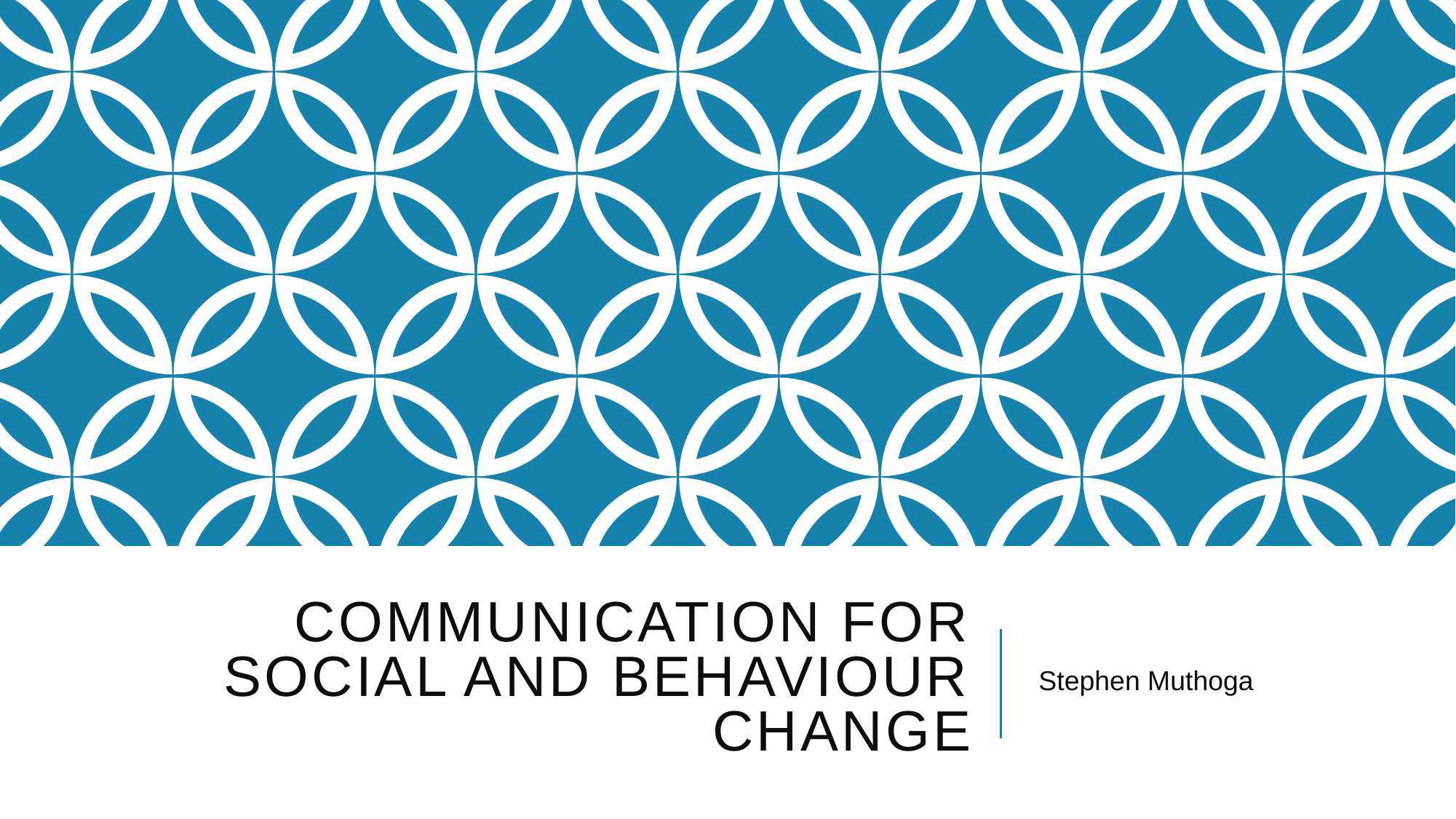

# COMMUNICATION FOR SOCIAL AND BEHAVIOUR CHANGE
Stephen Muthoga